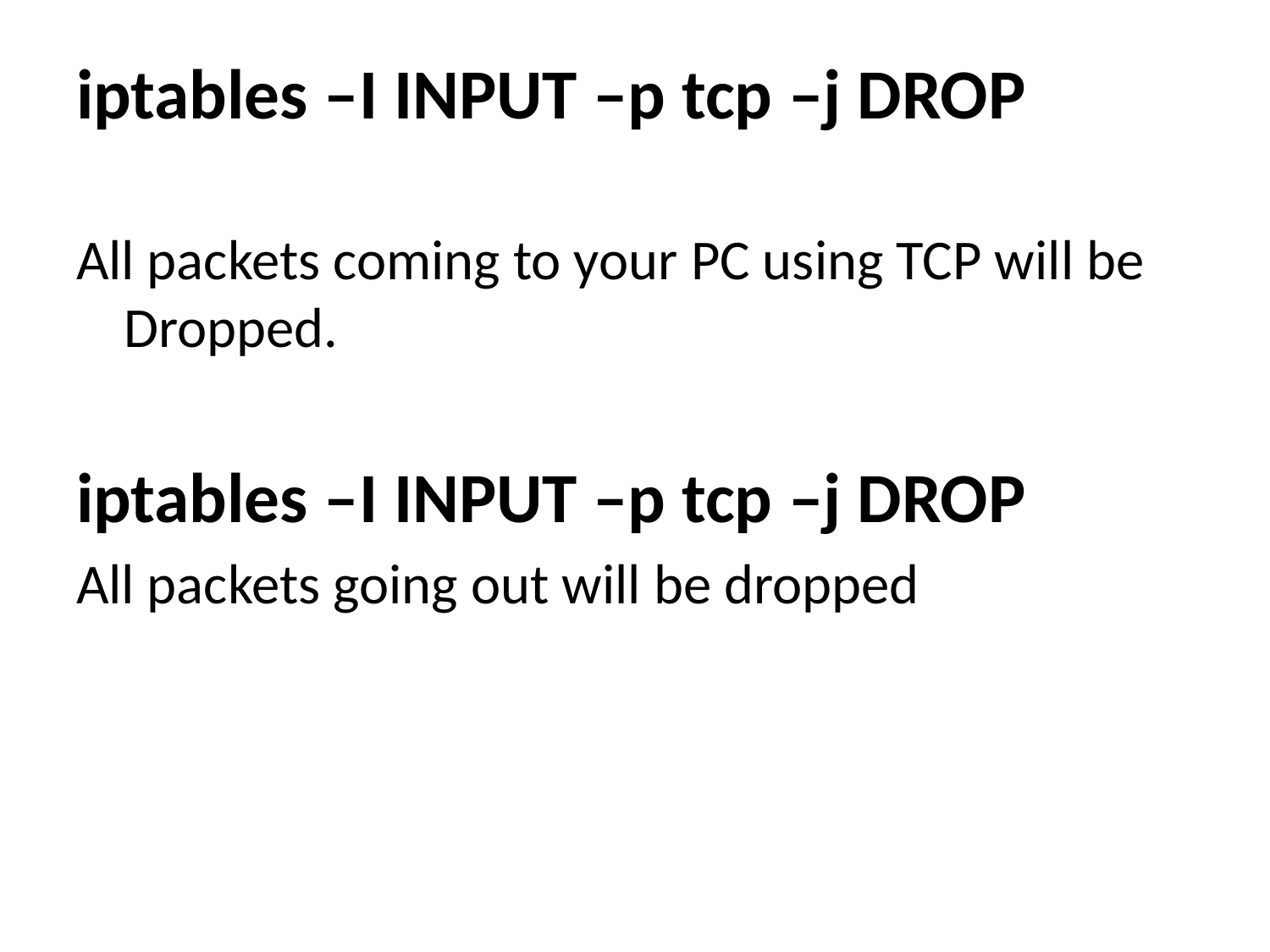

iptables –I INPUT –p tcp –j DROP

All packets coming to your PC using TCP will be Dropped.

iptables –I INPUT –p tcp –j DROP
All packets going out will be dropped